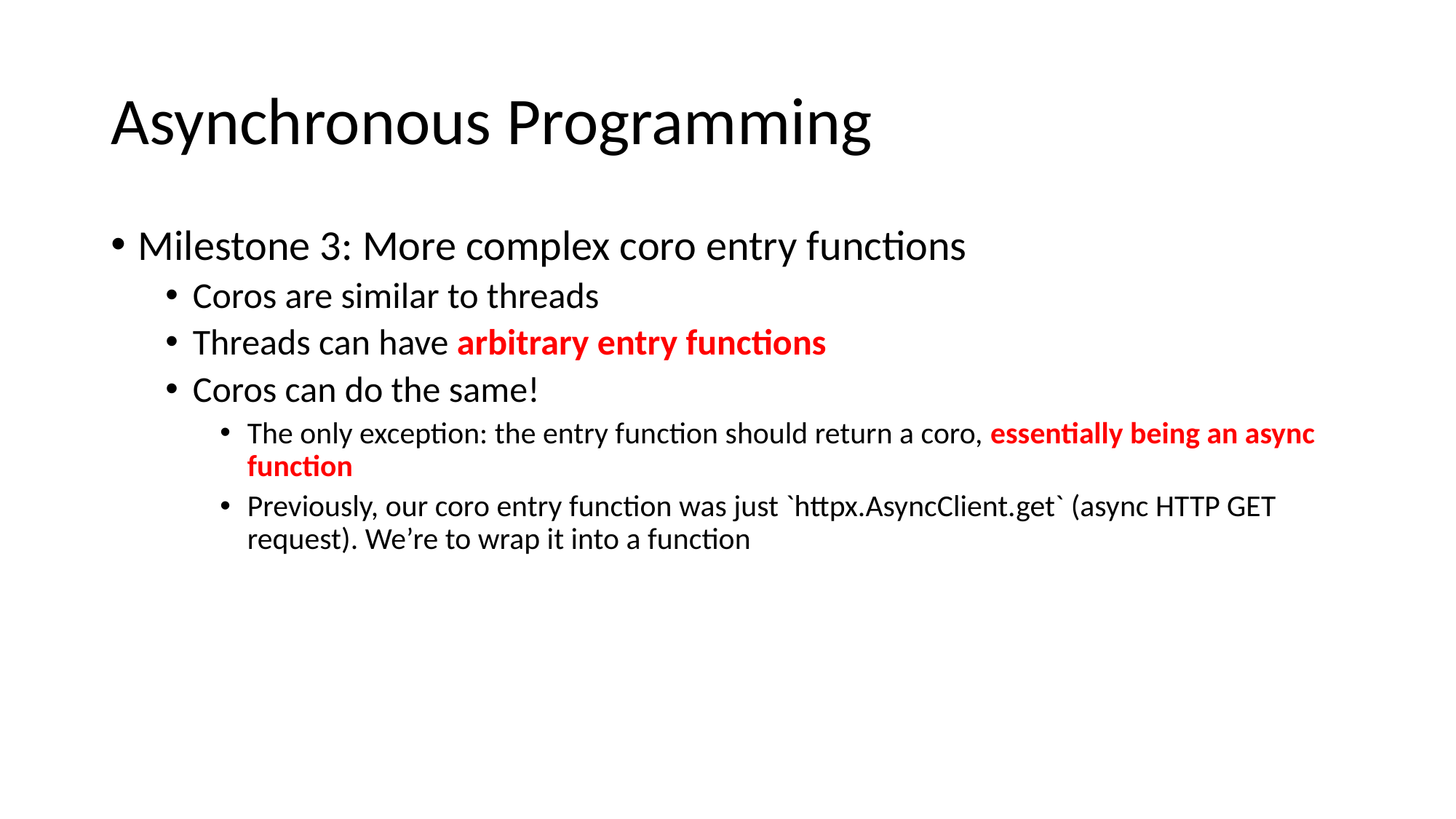

# Asynchronous Programming
Milestone 3: More complex coro entry functions
Coros are similar to threads
Threads can have arbitrary entry functions
Coros can do the same!
The only exception: the entry function should return a coro, essentially being an async function
Previously, our coro entry function was just `httpx.AsyncClient.get` (async HTTP GET request). We’re to wrap it into a function